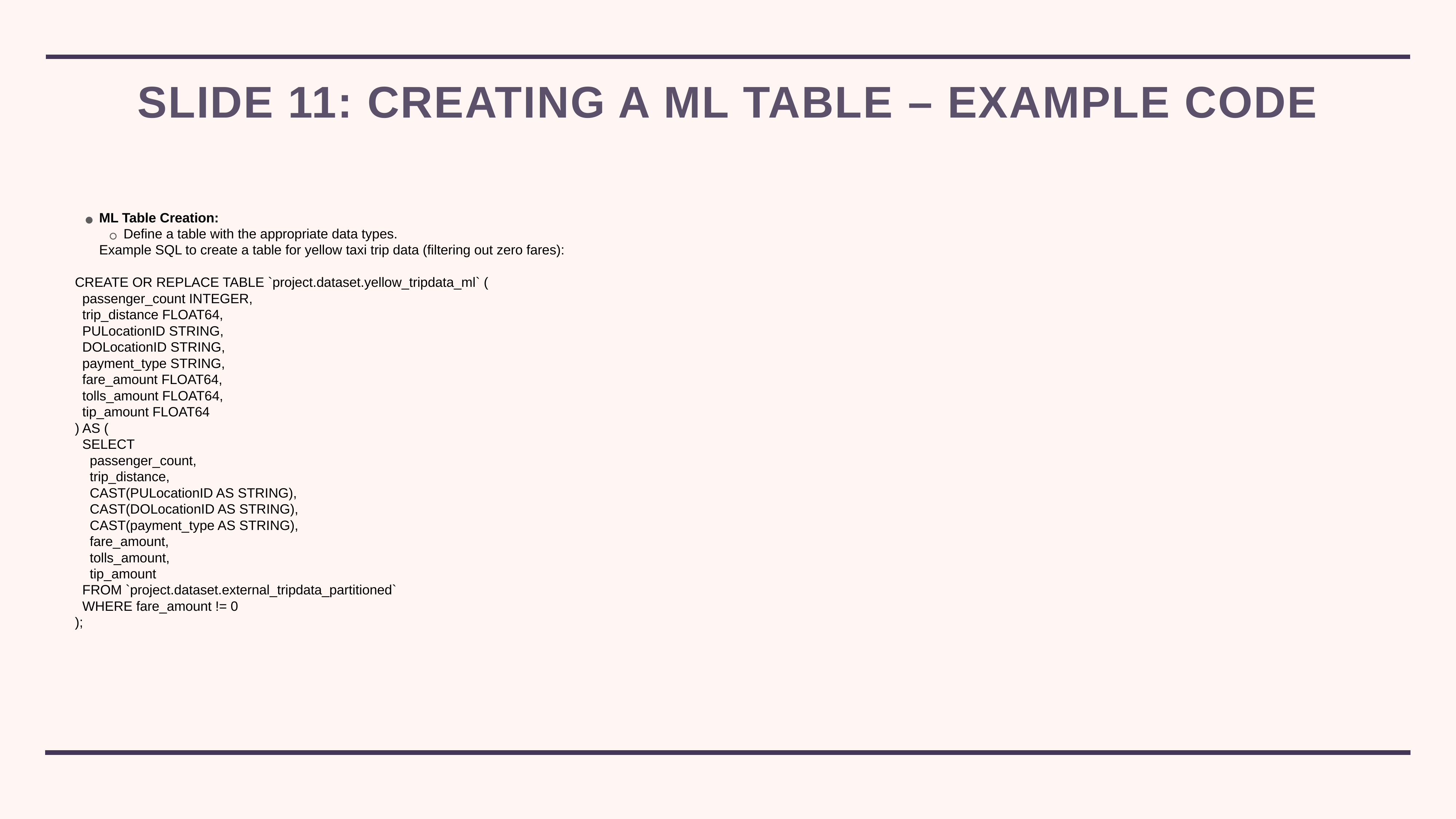

# Slide 11: Creating a ML Table – Example Code

ML Table Creation:
Define a table with the appropriate data types.
Example SQL to create a table for yellow taxi trip data (filtering out zero fares):
CREATE OR REPLACE TABLE `project.dataset.yellow_tripdata_ml` (
  passenger_count INTEGER,
  trip_distance FLOAT64,
  PULocationID STRING,
  DOLocationID STRING,
  payment_type STRING,
  fare_amount FLOAT64,
  tolls_amount FLOAT64,
  tip_amount FLOAT64
) AS (
  SELECT
    passenger_count,
    trip_distance,
    CAST(PULocationID AS STRING),
    CAST(DOLocationID AS STRING),
    CAST(payment_type AS STRING),
    fare_amount,
    tolls_amount,
    tip_amount
  FROM `project.dataset.external_tripdata_partitioned`
  WHERE fare_amount != 0
);